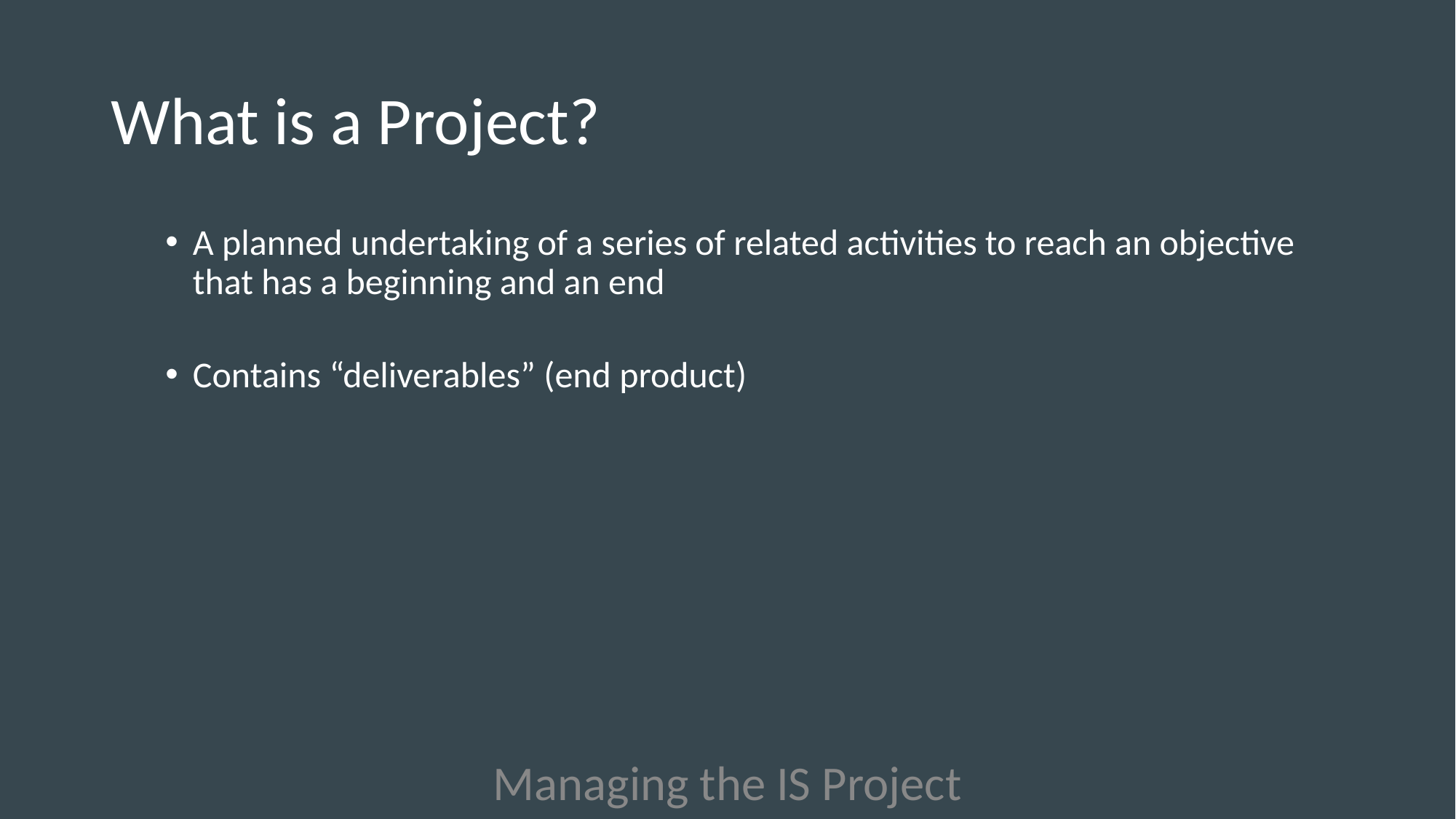

# What is a Project?
A planned undertaking of a series of related activities to reach an objective that has a beginning and an end

Contains “deliverables” (end product)

Managing the IS Project